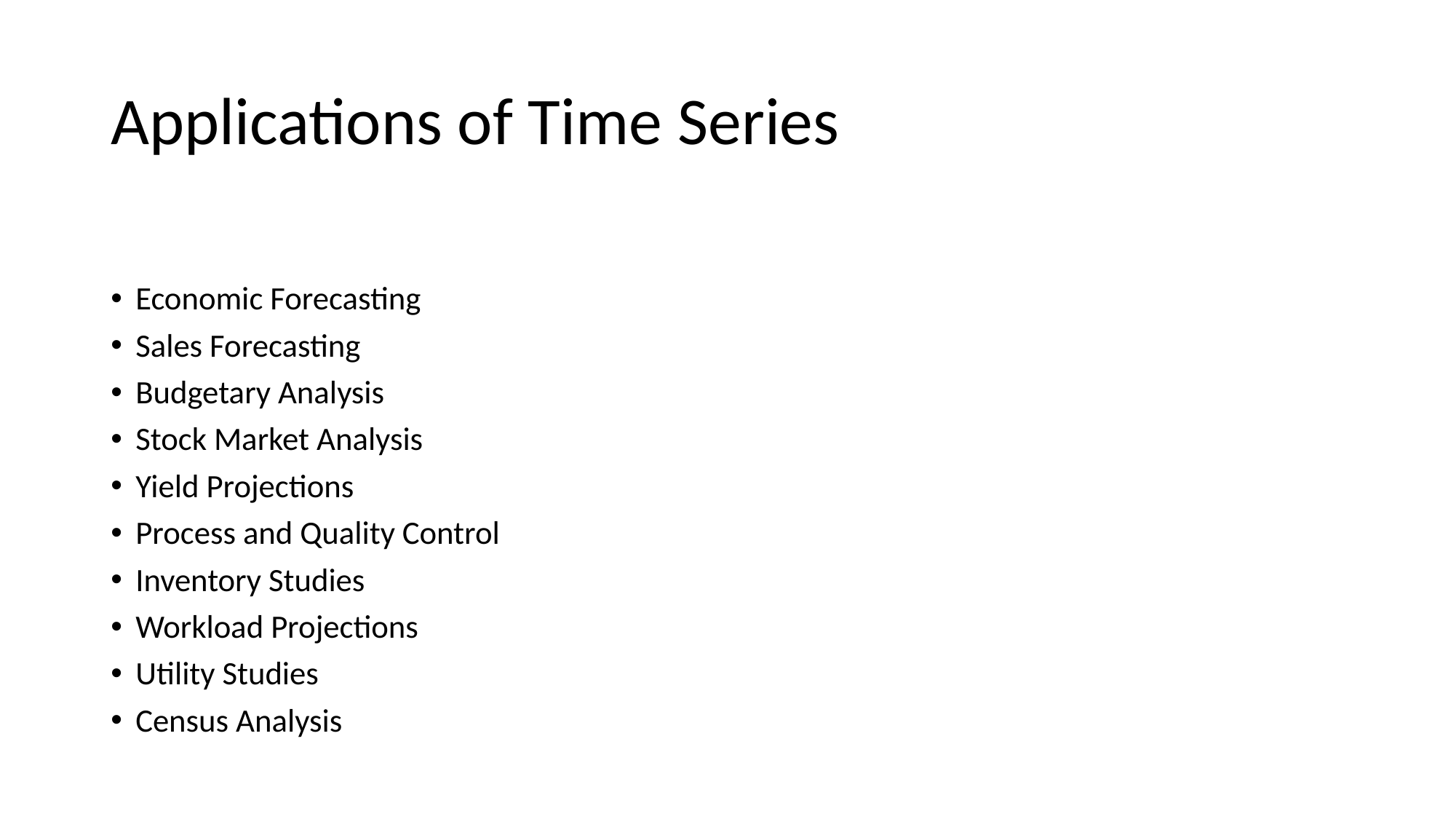

# Applications of Time Series

Economic Forecasting
Sales Forecasting
Budgetary Analysis
Stock Market Analysis
Yield Projections
Process and Quality Control
Inventory Studies
Workload Projections
Utility Studies
Census Analysis